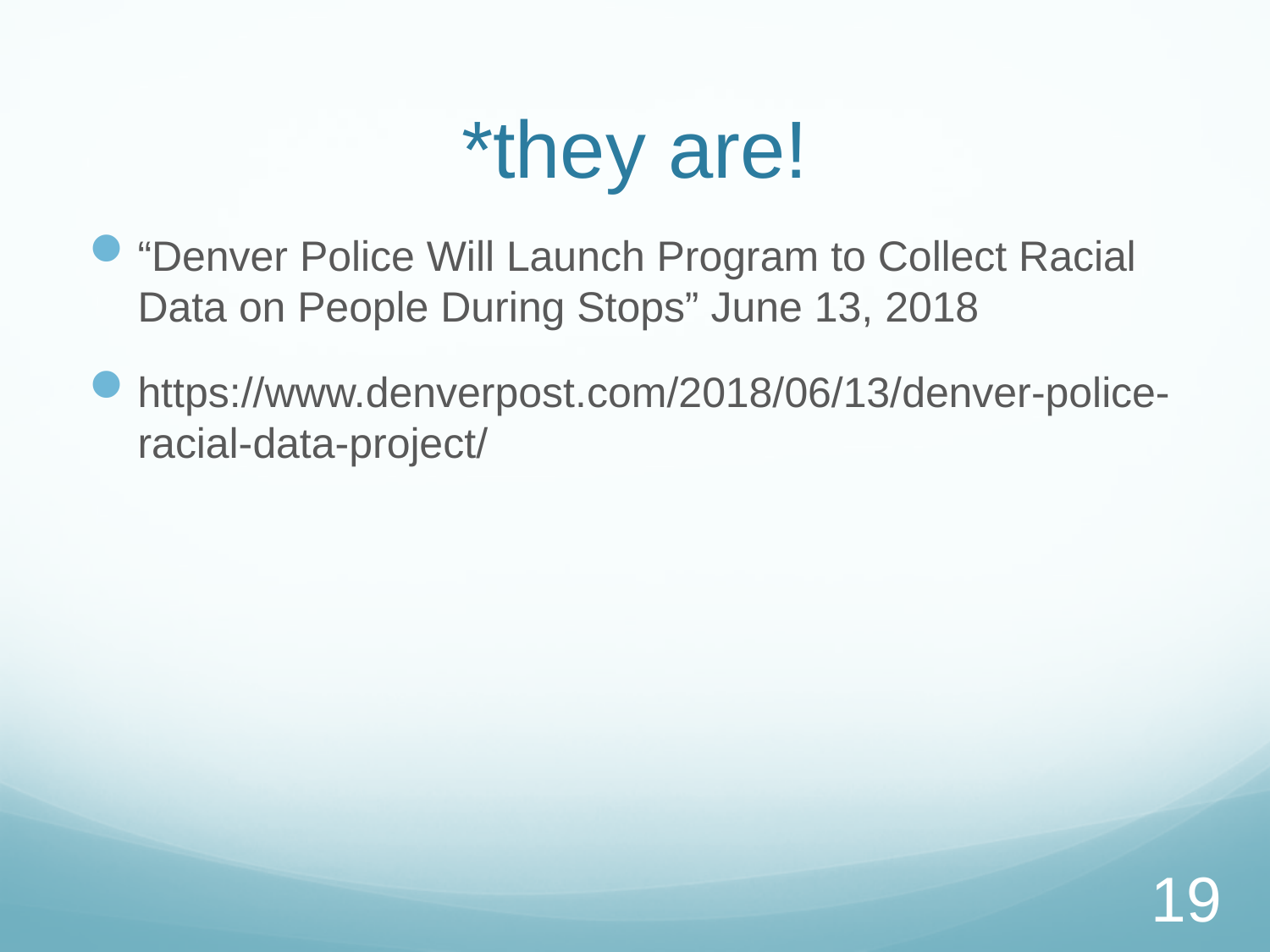

# *they are!
“Denver Police Will Launch Program to Collect Racial Data on People During Stops” June 13, 2018
https://www.denverpost.com/2018/06/13/denver-police-racial-data-project/
19